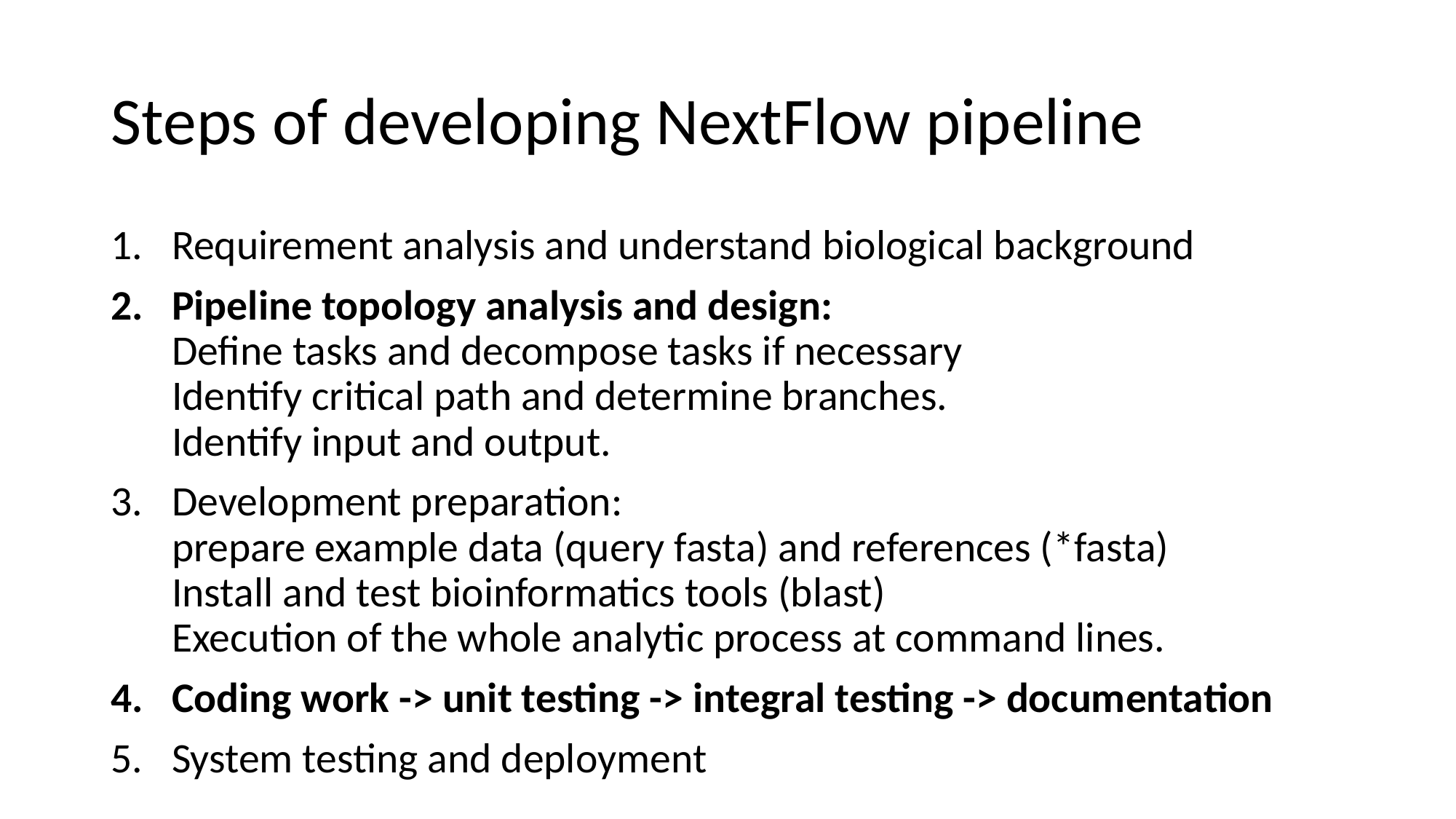

# Steps of developing NextFlow pipeline
Requirement analysis and understand biological background
Pipeline topology analysis and design:
Define tasks and decompose tasks if necessary
Identify critical path and determine branches.
Identify input and output.
Development preparation:
prepare example data (query fasta) and references (*fasta)
Install and test bioinformatics tools (blast)
Execution of the whole analytic process at command lines.
Coding work -> unit testing -> integral testing -> documentation
System testing and deployment